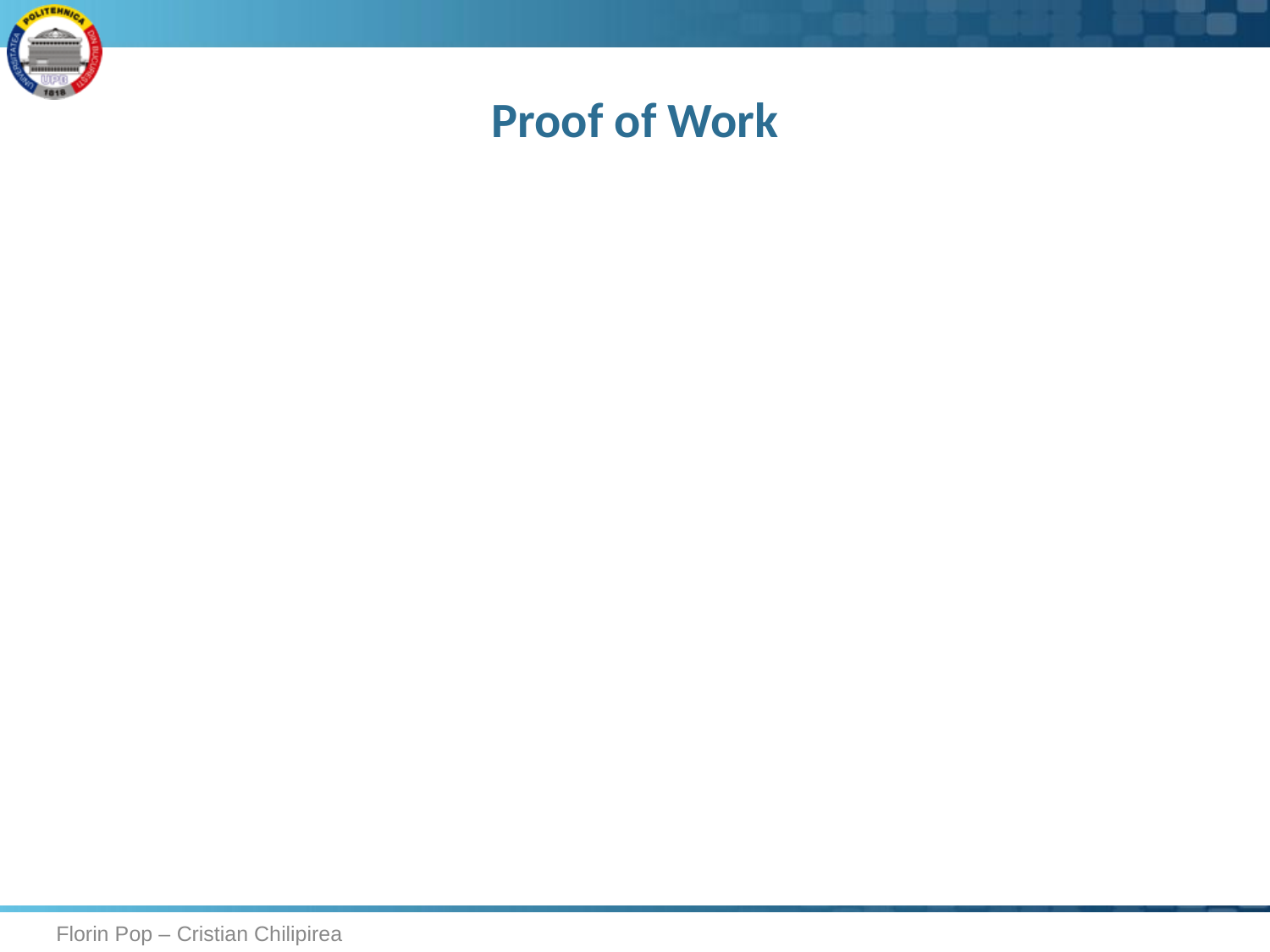

# Proof of Work

Florin Pop – Cristian Chilipirea